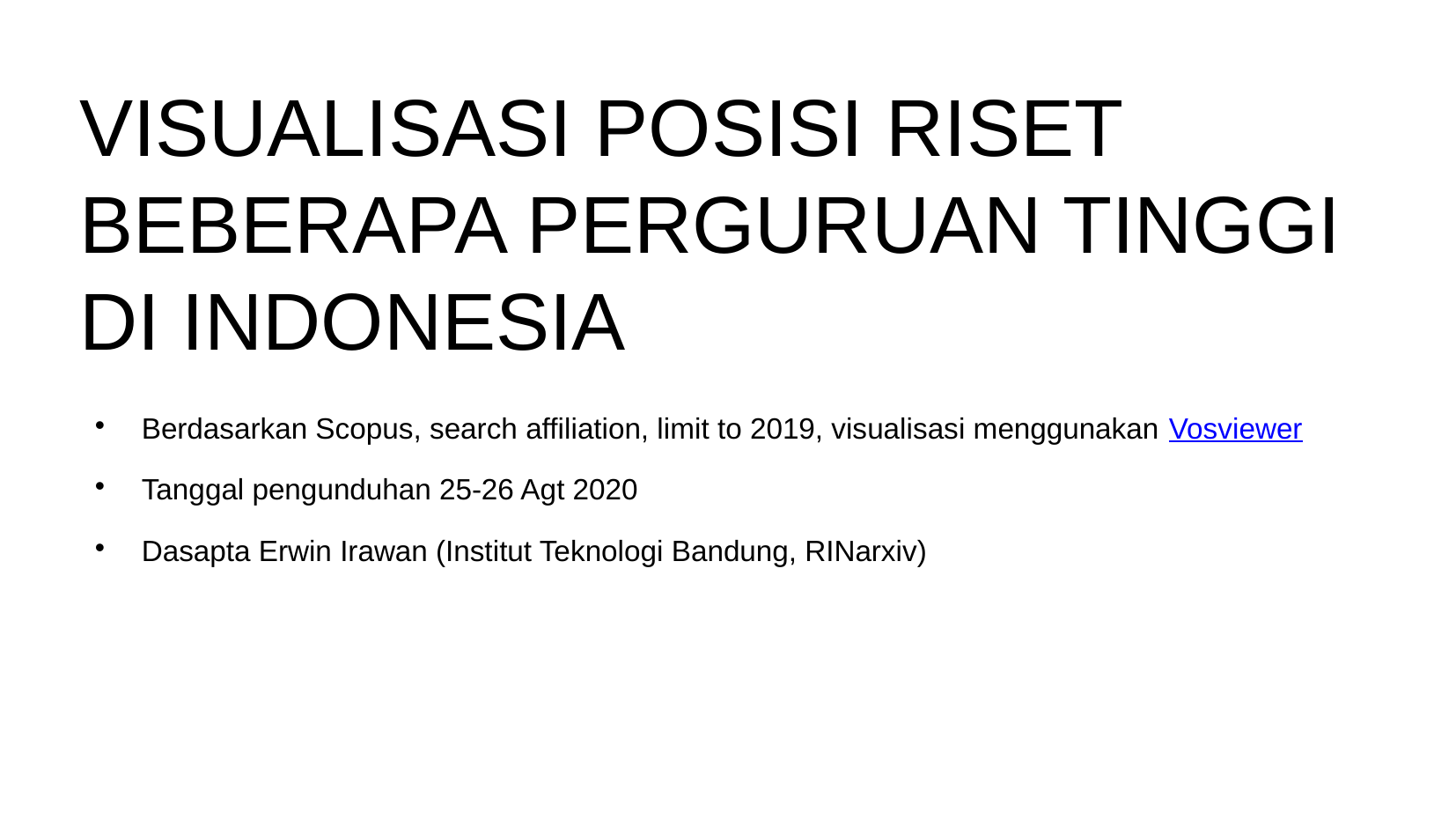

VISUALISASI POSISI RISET BEBERAPA PERGURUAN TINGGI DI INDONESIA
Berdasarkan Scopus, search affiliation, limit to 2019, visualisasi menggunakan Vosviewer
Tanggal pengunduhan 25-26 Agt 2020
Dasapta Erwin Irawan (Institut Teknologi Bandung, RINarxiv)